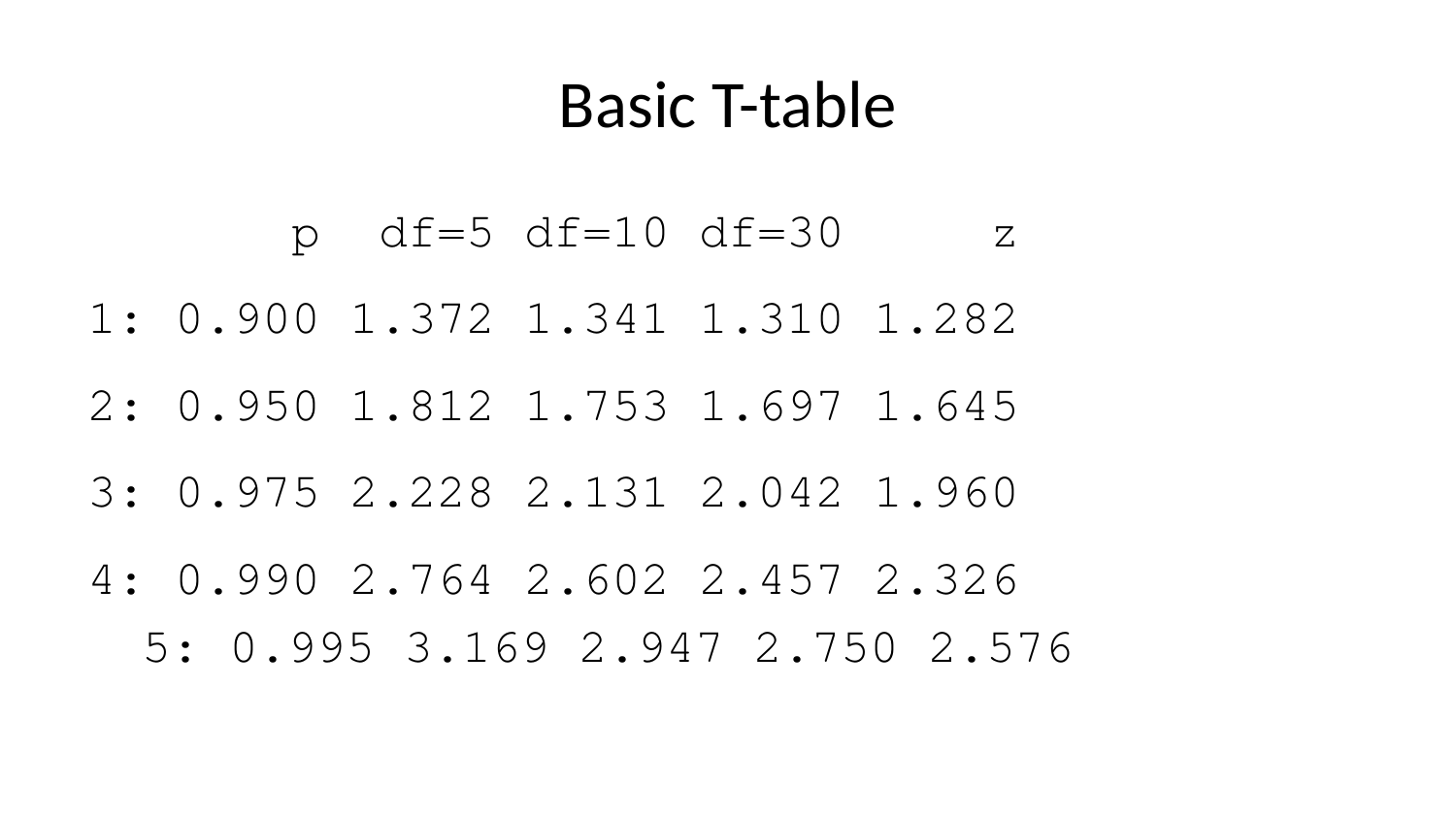

# Basic T-table
       p  df=5 df=10 df=30     z
1: 0.900 1.372 1.341 1.310 1.282
2: 0.950 1.812 1.753 1.697 1.645
3: 0.975 2.228 2.131 2.042 1.960
4: 0.990 2.764 2.602 2.457 2.326
5: 0.995 3.169 2.947 2.750 2.576